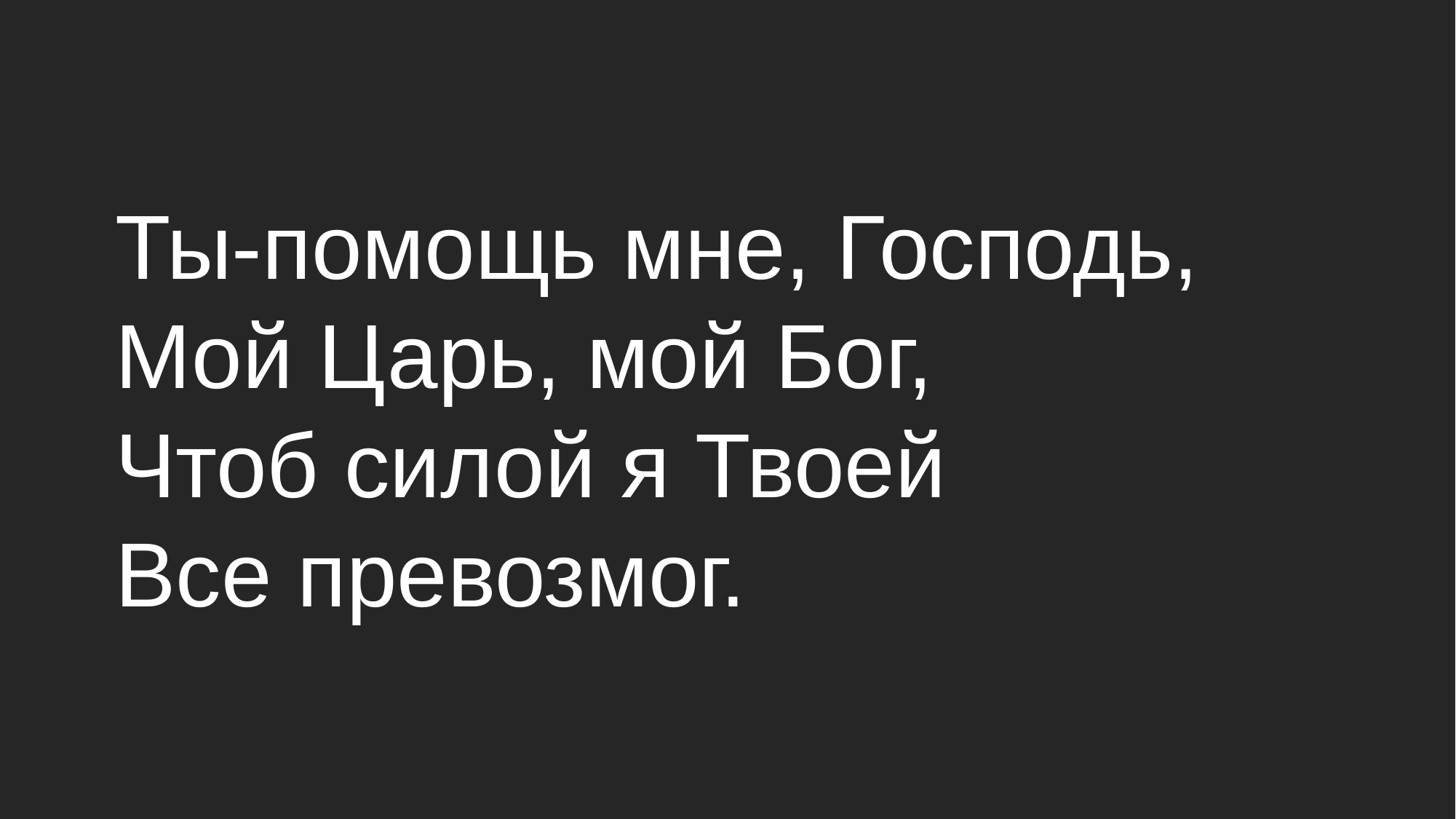

Ты-помощь мне, Господь,
Мой Царь, мой Бог,
Чтоб силой я Твоей
Все превозмог.